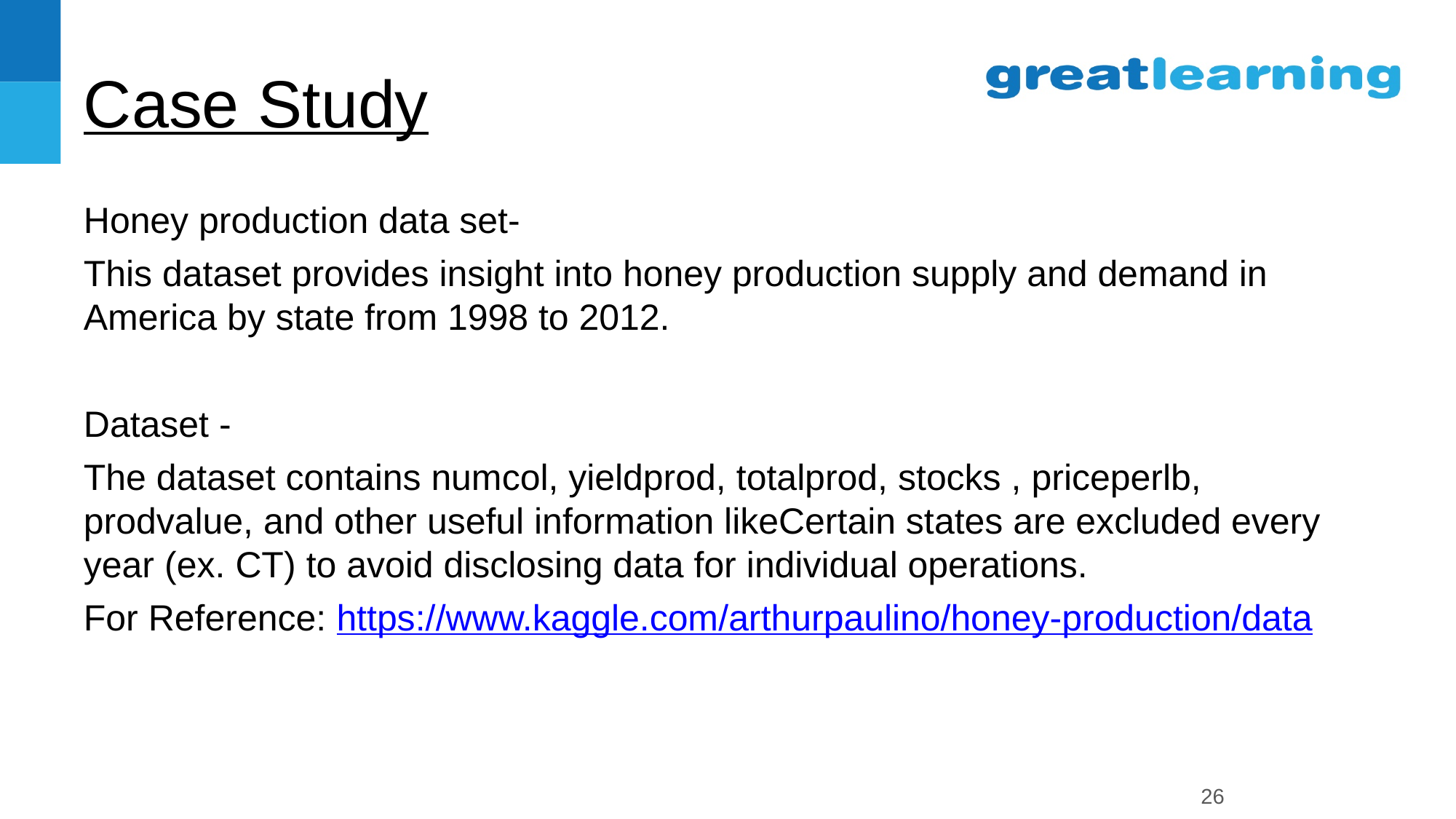

# Case Study
Honey production data set-
This dataset provides insight into honey production supply and demand in America by state from 1998 to 2012.

Dataset -
The dataset contains numcol, yieldprod, totalprod, stocks , priceperlb, prodvalue, and other useful information likeCertain states are excluded every year (ex. CT) to avoid disclosing data for individual operations.
For Reference: https://www.kaggle.com/arthurpaulino/honey-production/data

26